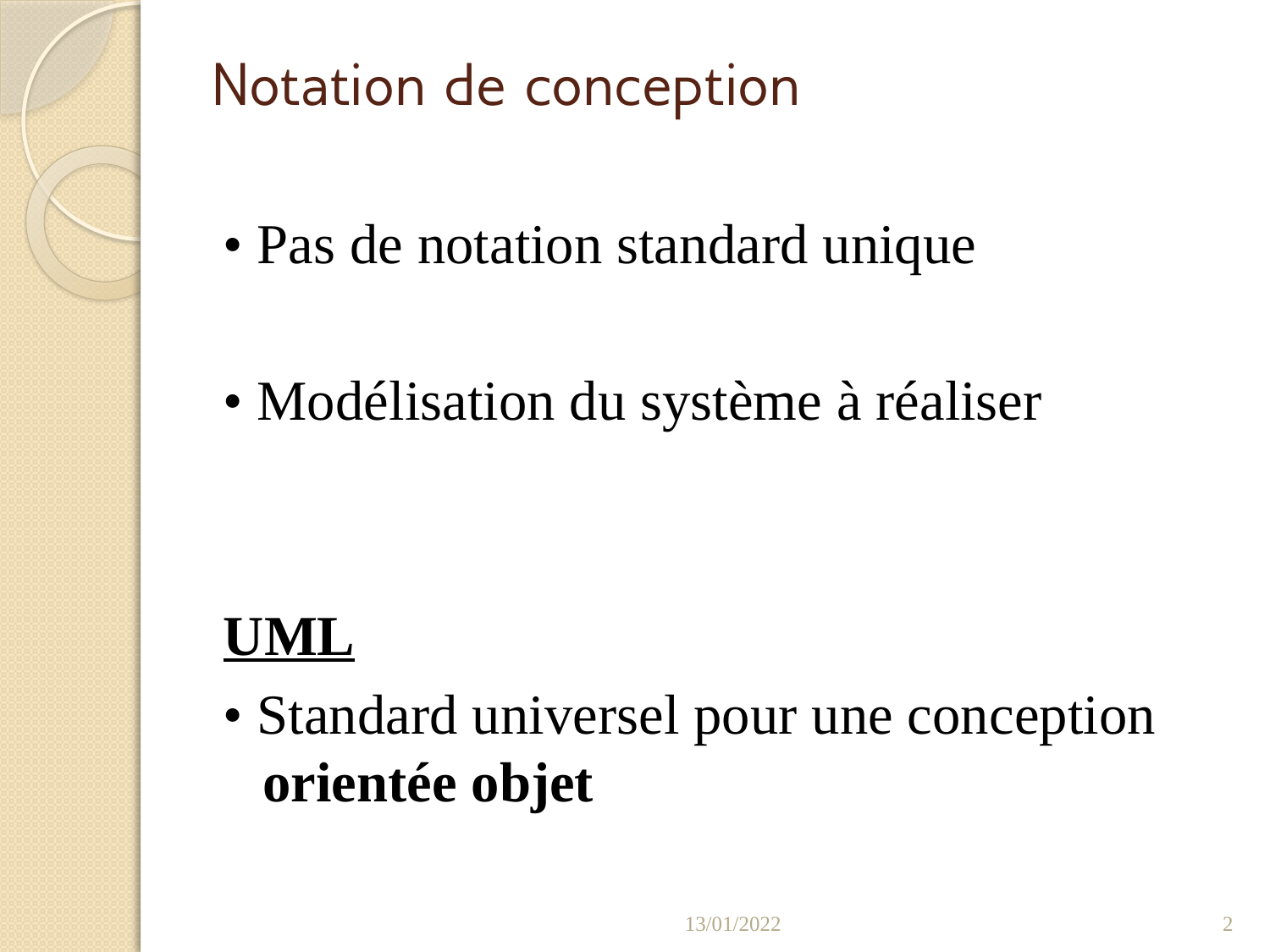

# Notation de conception
• Pas de notation standard unique

• Modélisation du système à réaliser

UML
• Standard universel pour une conception orientée objet
13/01/2022
2